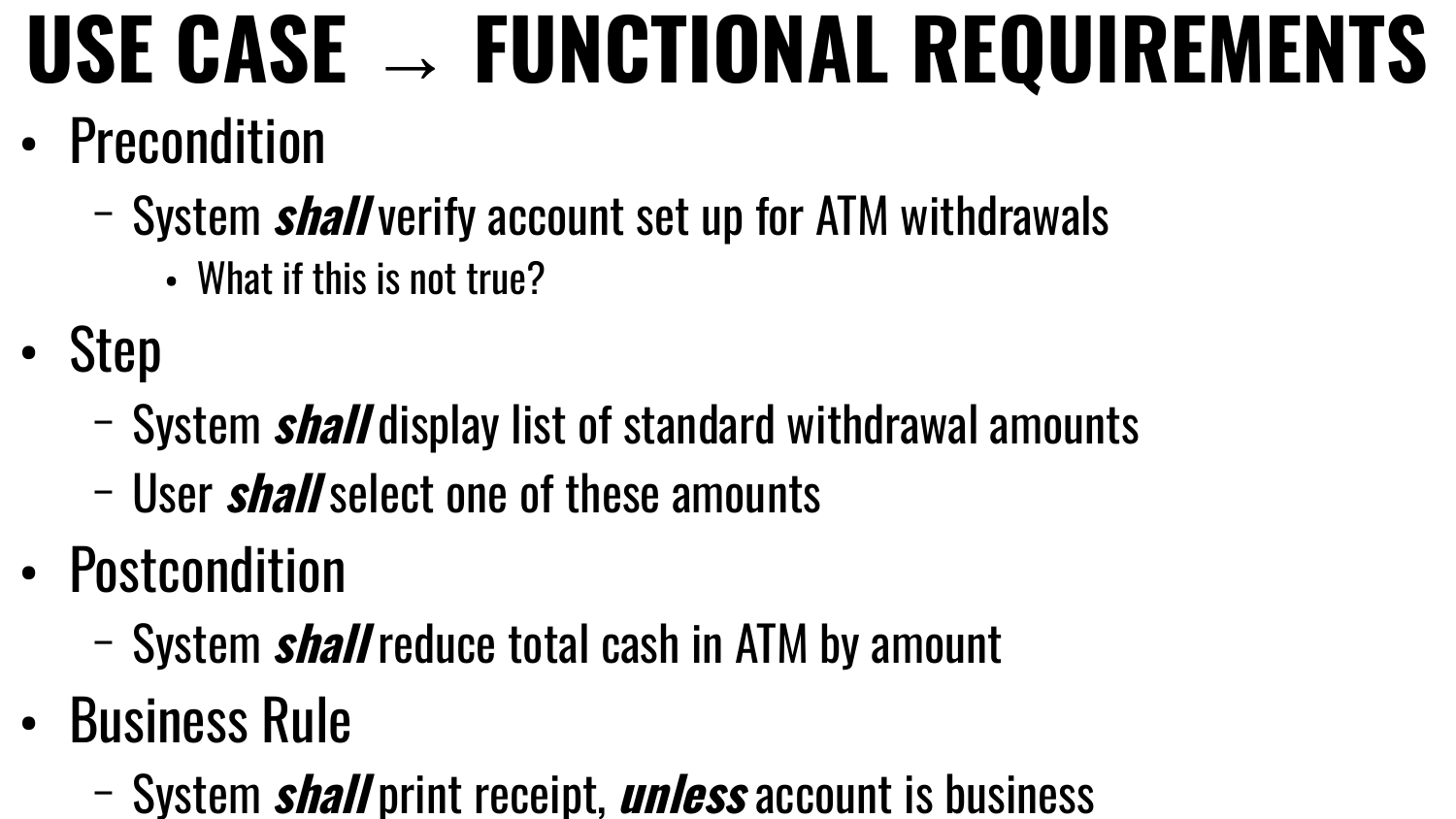

# USE CASE → FUNCTIONAL REQUIREMENTS
Precondition
System shall verify account set up for ATM withdrawals
What if this is not true?
Step
System shall display list of standard withdrawal amounts
User shall select one of these amounts
Postcondition
System shall reduce total cash in ATM by amount
Business Rule
System shall print receipt, unless account is business